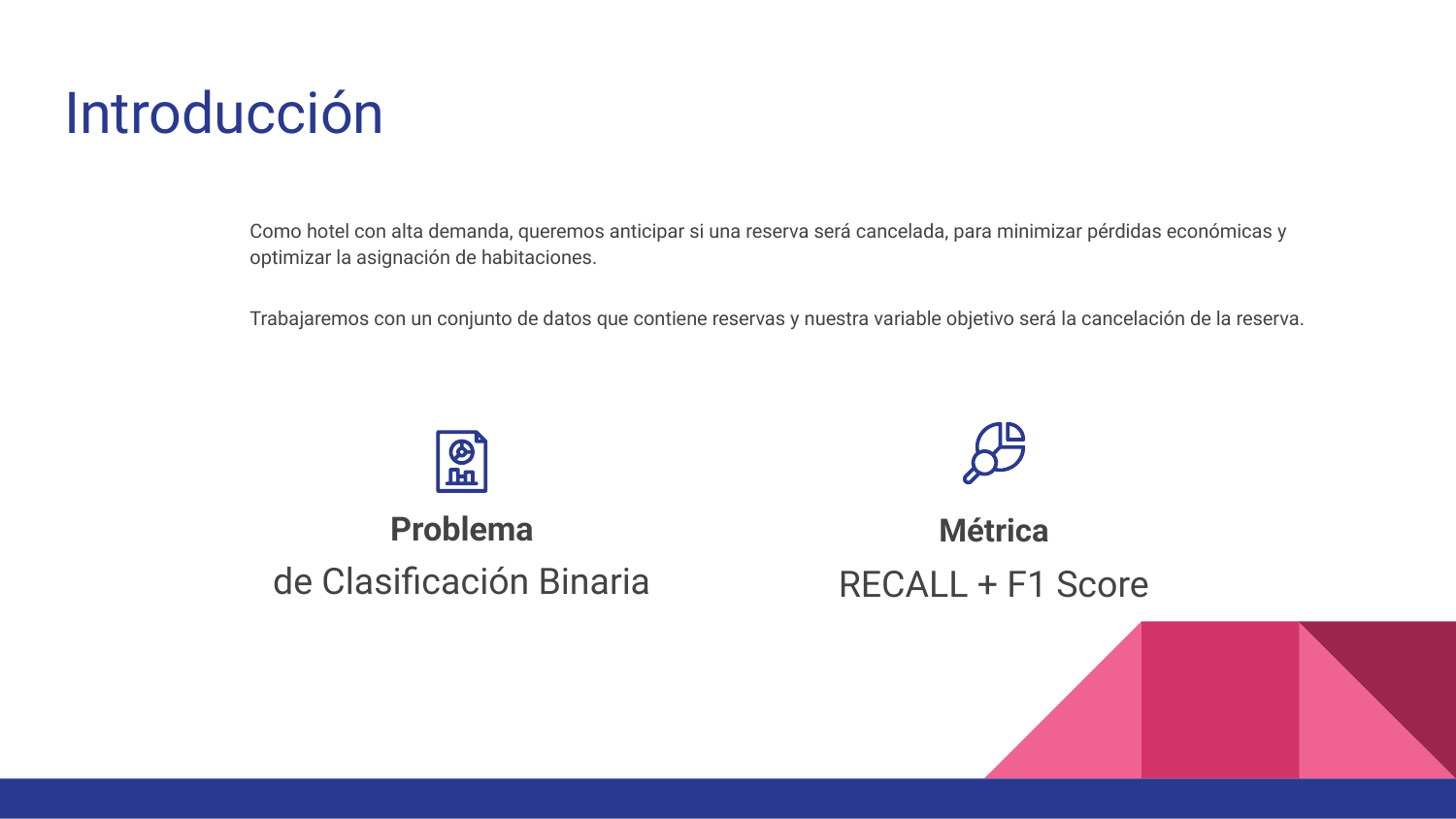

# Introducción
Como hotel con alta demanda, queremos anticipar si una reserva será cancelada, para minimizar pérdidas económicas y optimizar la asignación de habitaciones.

Trabajaremos con un conjunto de datos que contiene reservas y nuestra variable objetivo será la cancelación de la reserva.

Problema
Métrica
de Clasificación Binaria
RECALL + F1 Score